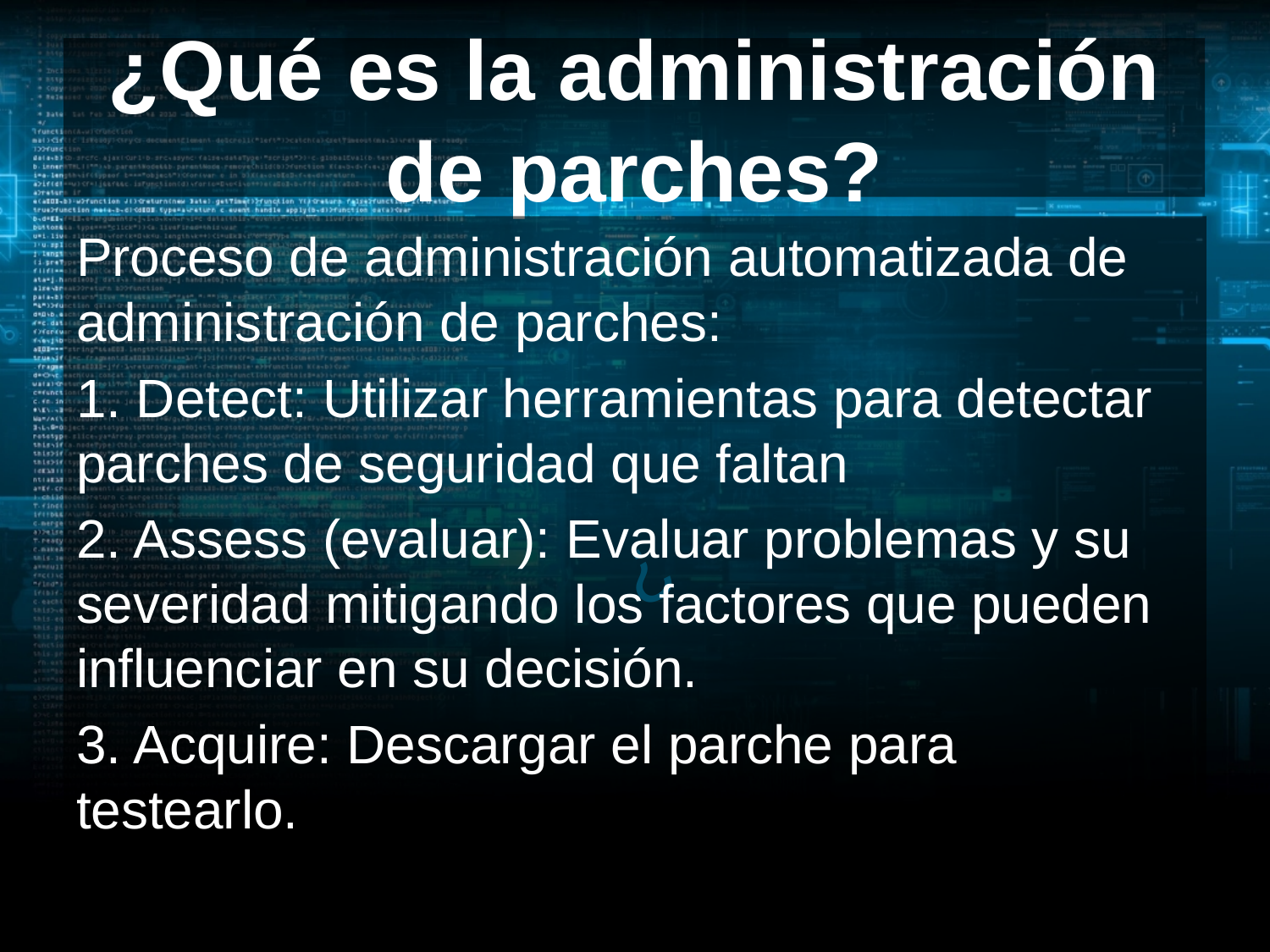

# ¿Qué es la administración de parches?
Proceso de administración automatizada de administración de parches:
1. Detect: Utilizar herramientas para detectar parches de seguridad que faltan
2. Assess (evaluar): Evaluar problemas y su severidad mitigando los factores que pueden influenciar en su decisión.
3. Acquire: Descargar el parche para testearlo.
¿